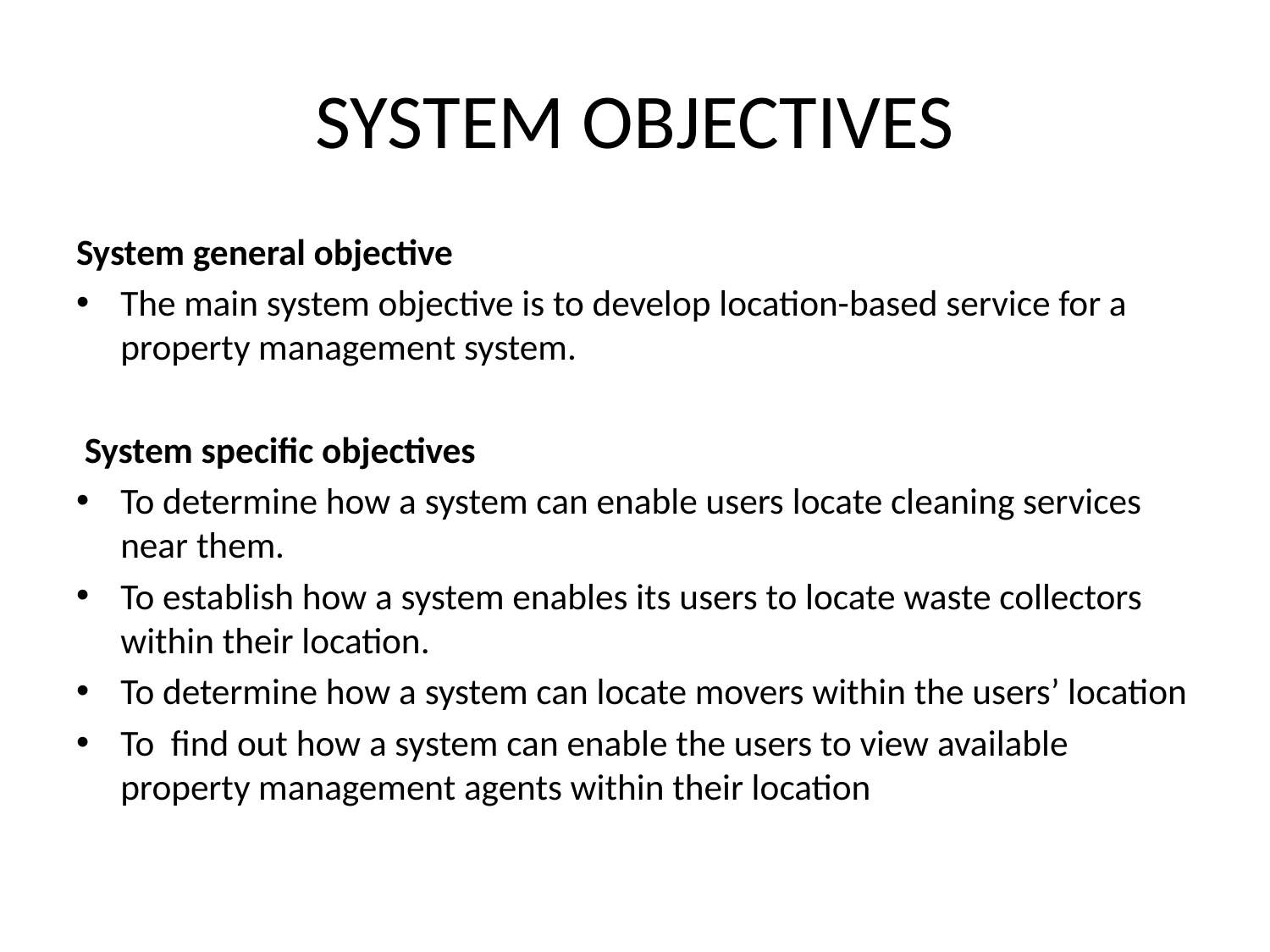

# SYSTEM OBJECTIVES
System general objective
The main system objective is to develop location-based service for a property management system.

 System specific objectives
To determine how a system can enable users locate cleaning services near them.
To establish how a system enables its users to locate waste collectors within their location.
To determine how a system can locate movers within the users’ location
To  find out how a system can enable the users to view available property management agents within their location